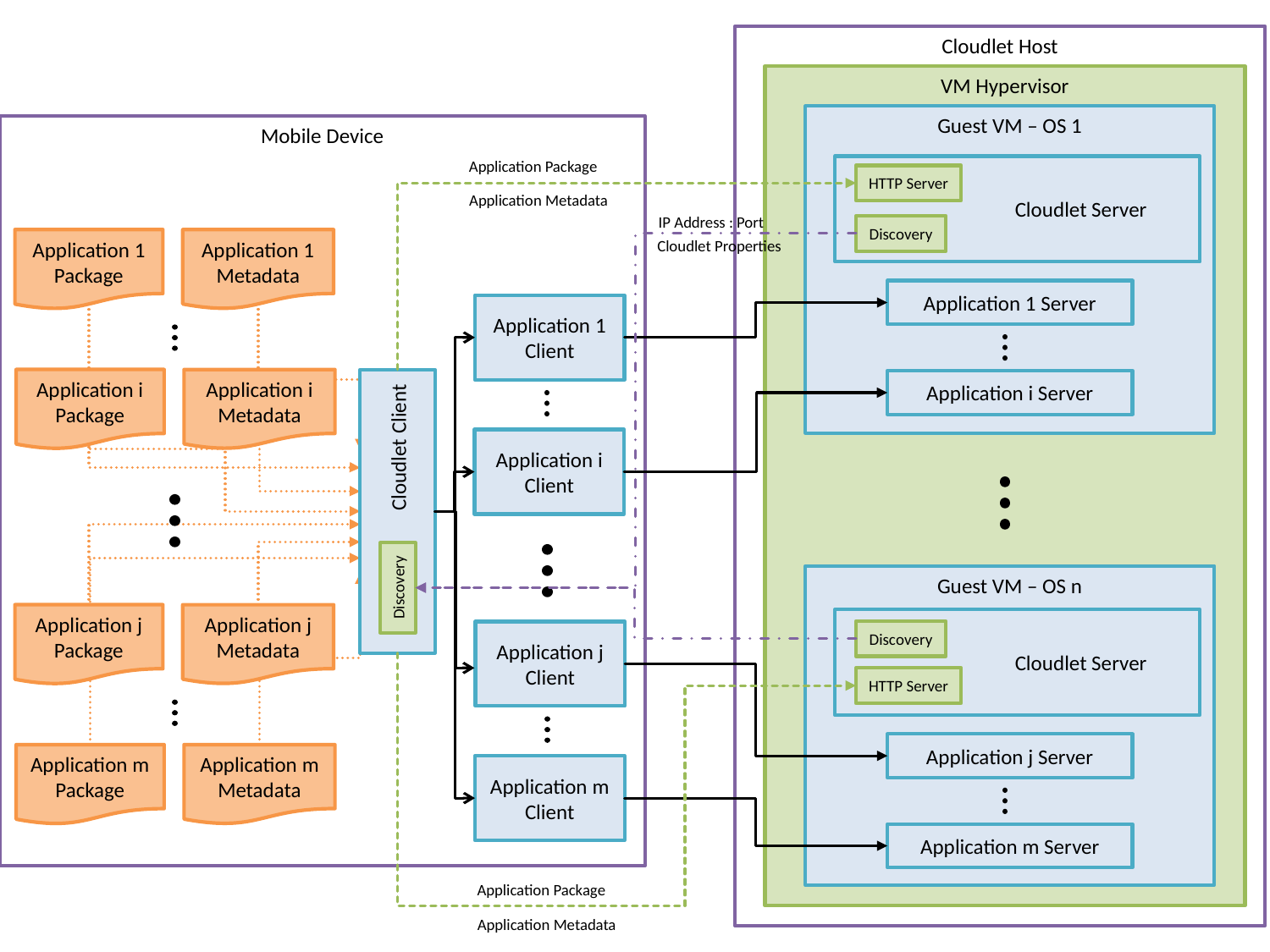

Cloudlet Host
VM Hypervisor
Guest VM – OS 1
Mobile Device
Application Package
	Cloudlet Server
HTTP Server
Application Metadata
IP Address : Port
Discovery
Application 1 Metadata
Cloudlet Properties
Application 1 Package
Application 1 Server
Application 1
Client
Application i Metadata
Application i Package
Application i Server
Application i
Client
	Cloudlet Client
Guest VM – OS n
Discovery
Application j Metadata
Application j Package
	Cloudlet Server
Discovery
Application j
Client
HTTP Server
Application j Server
Application m Metadata
Application m Package
Application m
Client
Application m Server
Application Package
Application Metadata
Legend

Custom Runtime
Component
3rd Party Runtime
Component
System Boundary
File
Non-Blocking Call
File Read
HTTP
Multicast
Blocking Call